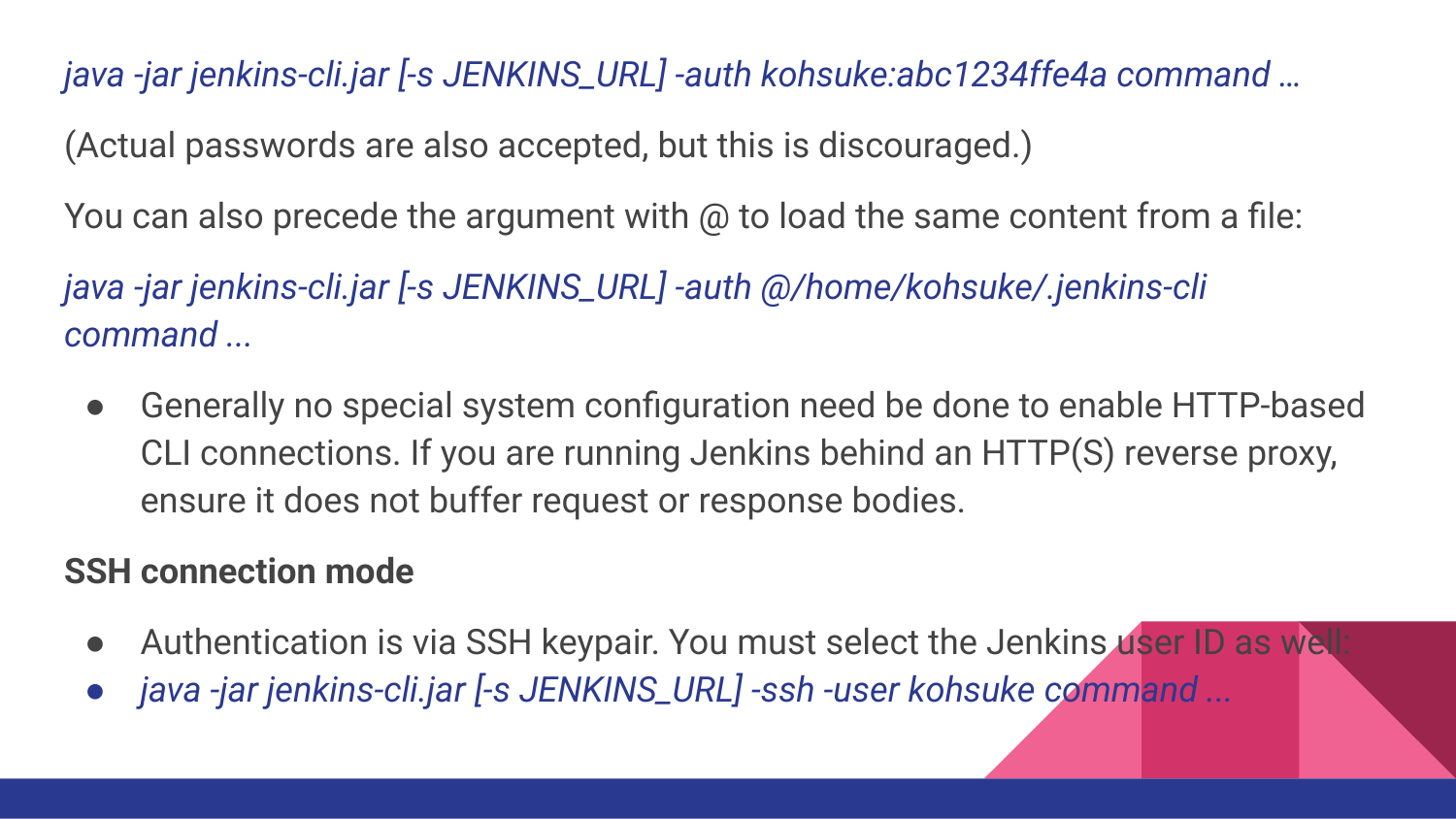

java -jar jenkins-cli.jar [-s JENKINS_URL] -auth kohsuke:abc1234ffe4a command …
(Actual passwords are also accepted, but this is discouraged.)
You can also precede the argument with @ to load the same content from a file:
java -jar jenkins-cli.jar [-s JENKINS_URL] -auth @/home/kohsuke/.jenkins-cli command ...
Generally no special system configuration need be done to enable HTTP-based CLI connections. If you are running Jenkins behind an HTTP(S) reverse proxy, ensure it does not buffer request or response bodies.
SSH connection mode
Authentication is via SSH keypair. You must select the Jenkins user ID as well:
java -jar jenkins-cli.jar [-s JENKINS_URL] -ssh -user kohsuke command ...